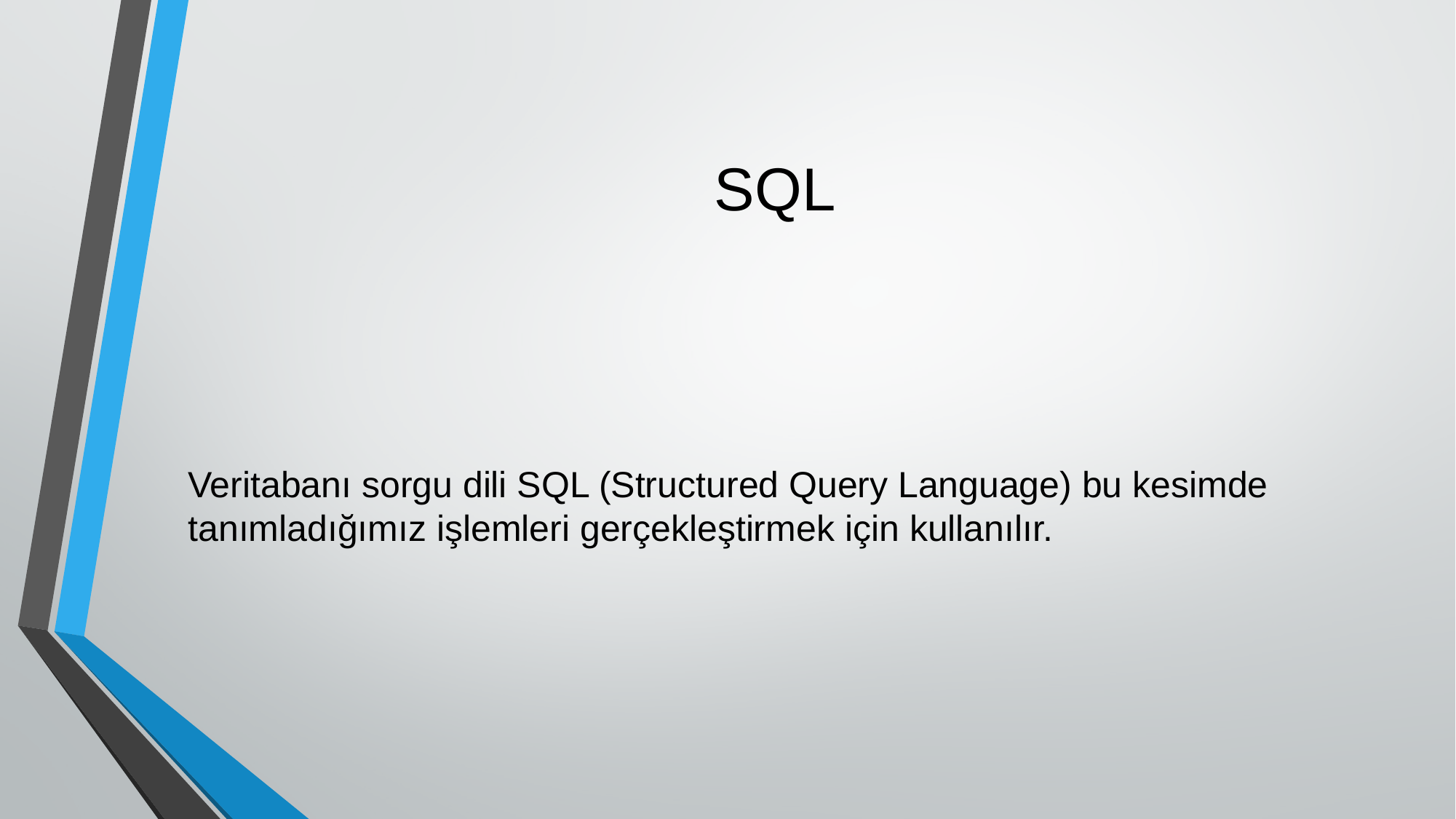

# SQL
Veritabanı sorgu dili SQL (Structured Query Language) bu kesimde tanımladığımız işlemleri gerçekleştirmek için kullanılır.